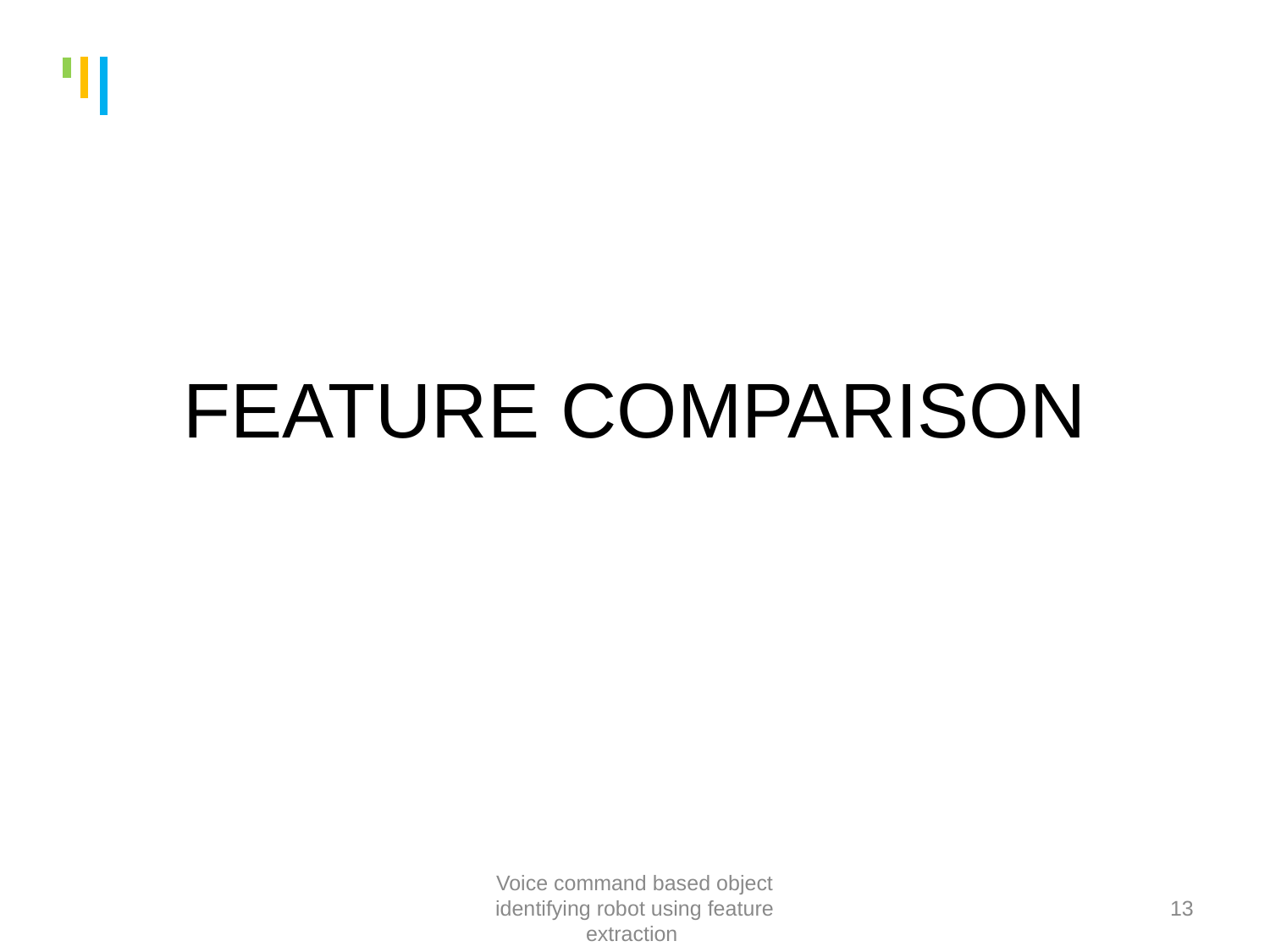

# FEATURE COMPARISON
Voice command based object identifying robot using feature extraction
13